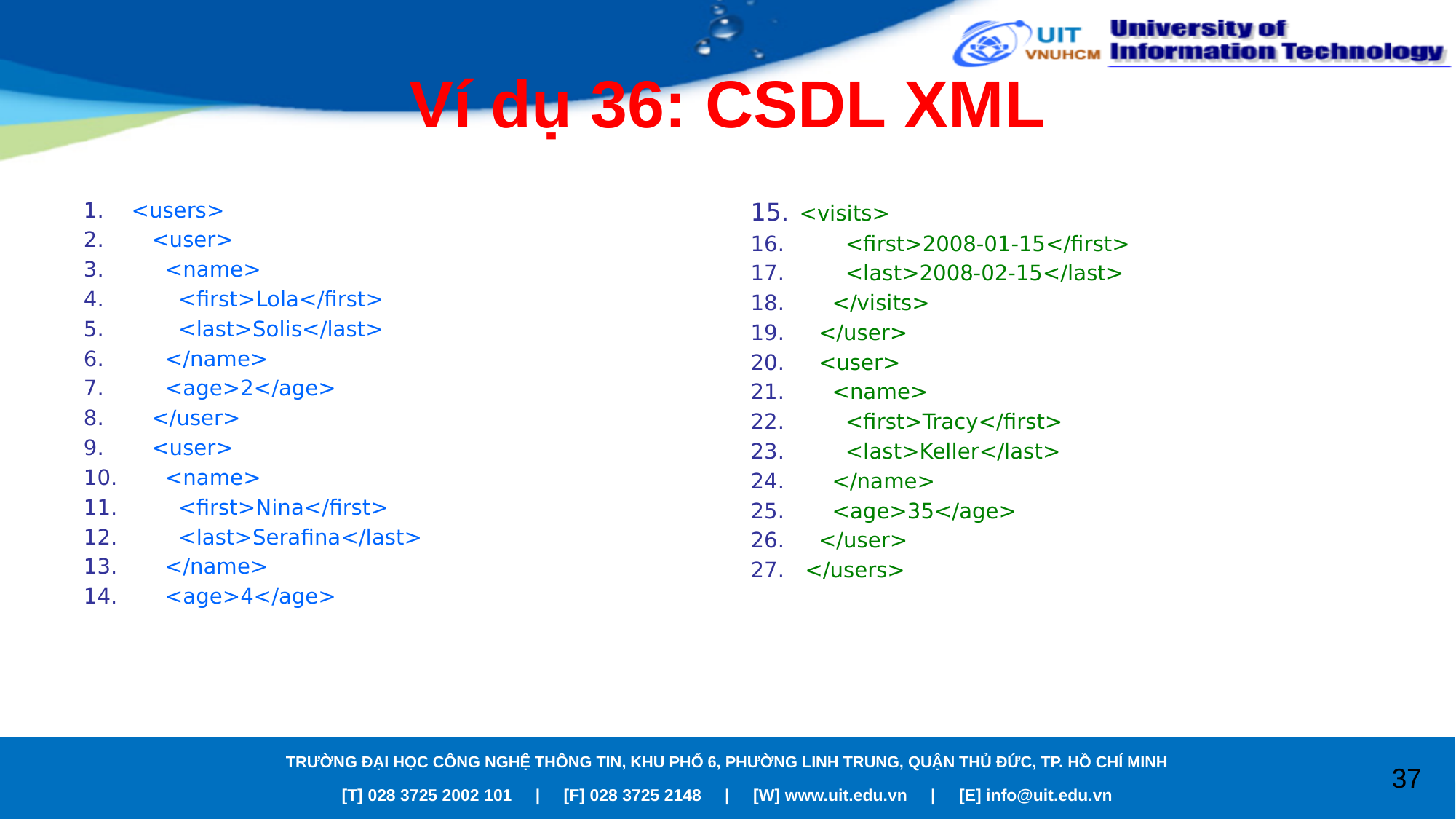

# Ví dụ 36: CSDL XML
 <users>
    <user>
      <name>
        <first>Lola</first>
        <last>Solis</last>
      </name>
      <age>2</age>
    </user>
    <user>
      <name>
        <first>Nina</first>
        <last>Serafina</last>
      </name>
      <age>4</age>
 <visits>
        <first>2008-01-15</first>
        <last>2008-02-15</last>
      </visits>
    </user>
    <user>
      <name>
        <first>Tracy</first>
        <last>Keller</last>
      </name>
      <age>35</age>
    </user>
  </users>